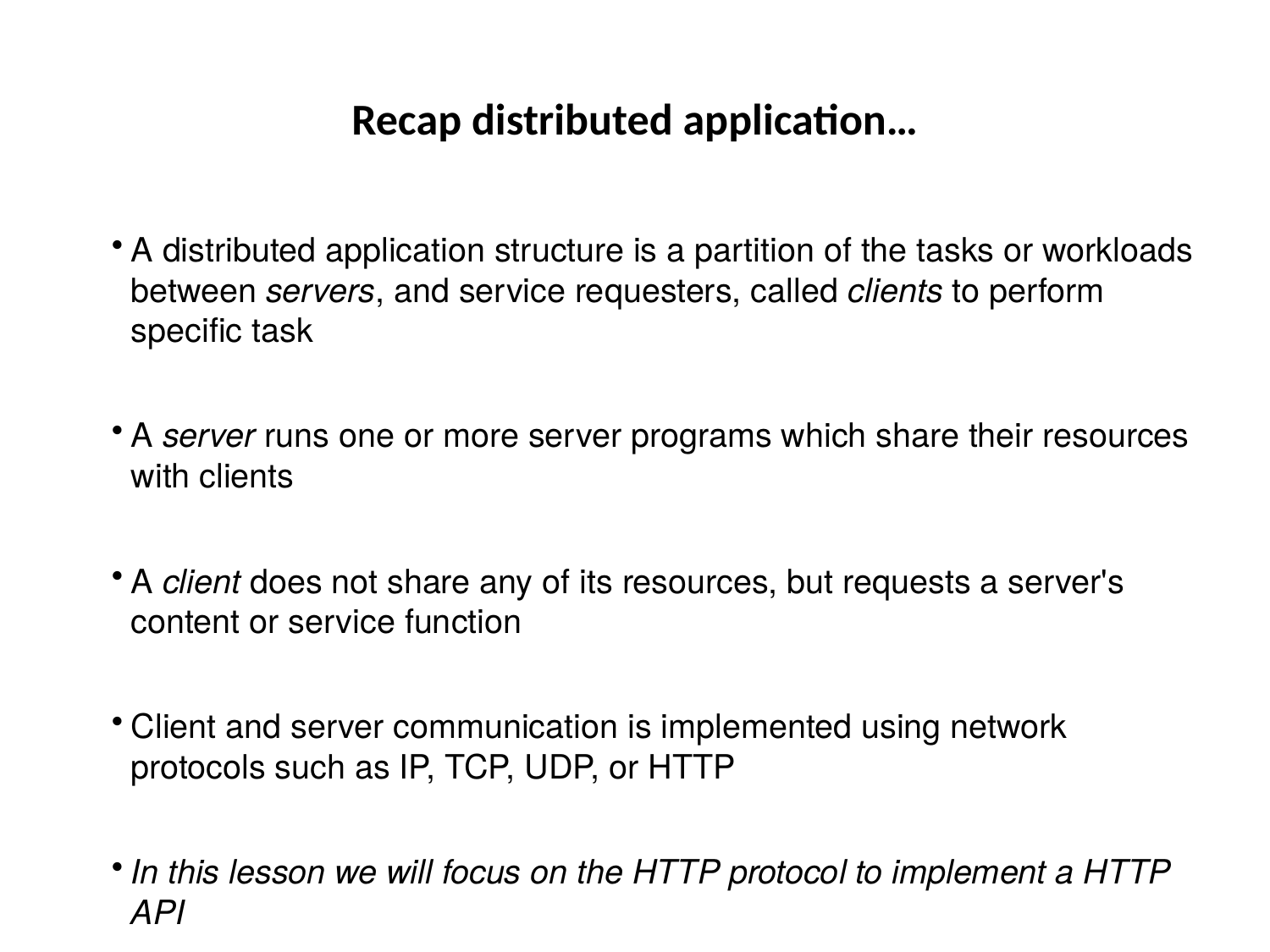

# Recap distributed application…
A distributed application structure is a partition of the tasks or workloads between servers, and service requesters, called clients to perform specific task

A server runs one or more server programs which share their resources with clients

A client does not share any of its resources, but requests a server's content or service function

Client and server communication is implemented using network protocols such as IP, TCP, UDP, or HTTP

In this lesson we will focus on the HTTP protocol to implement a HTTP API